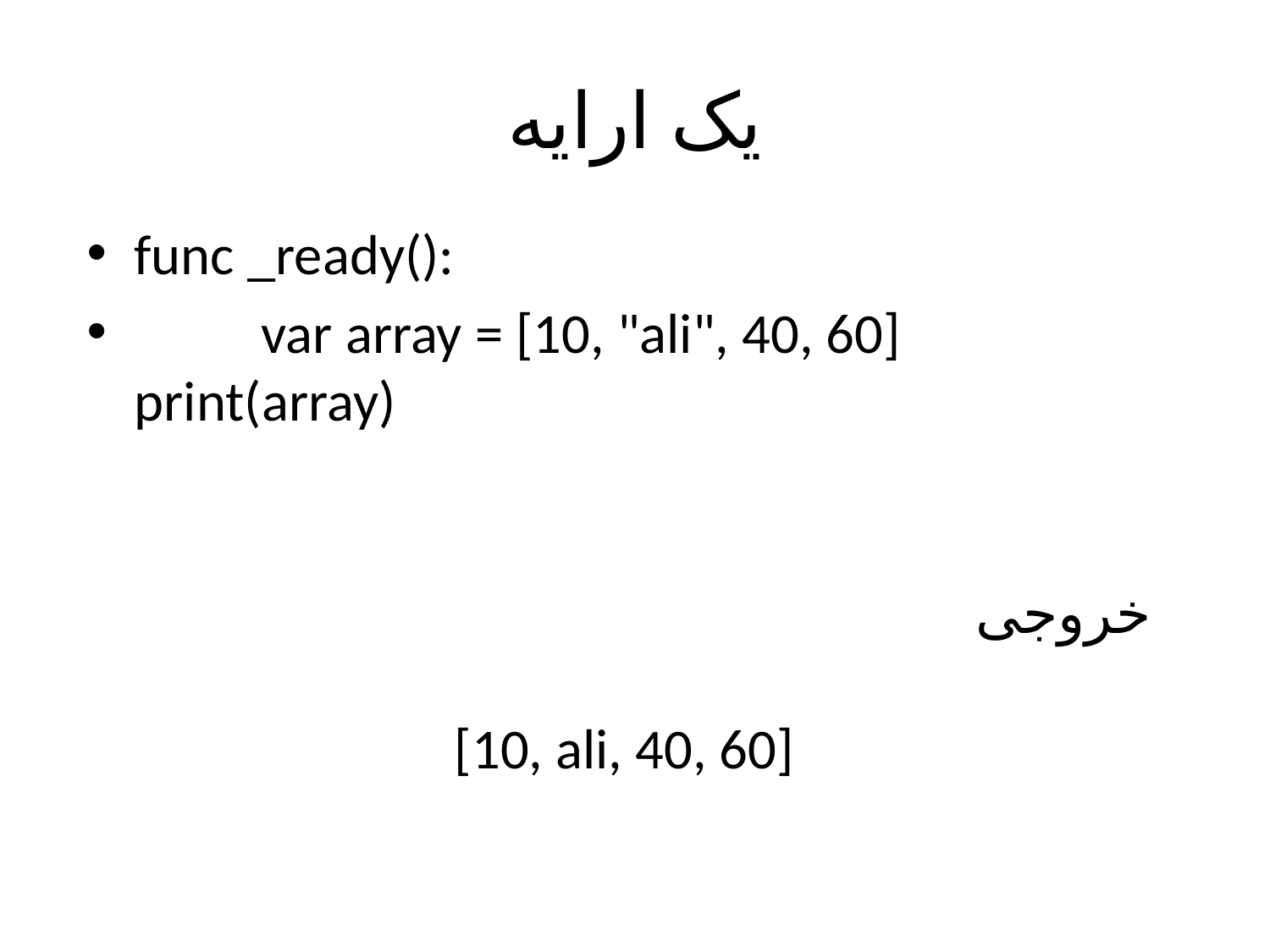

# یک ارایه
func _ready():
	var array = [10, "ali", 40, 60]	print(array)

خروجی

[10, ali, 40, 60]